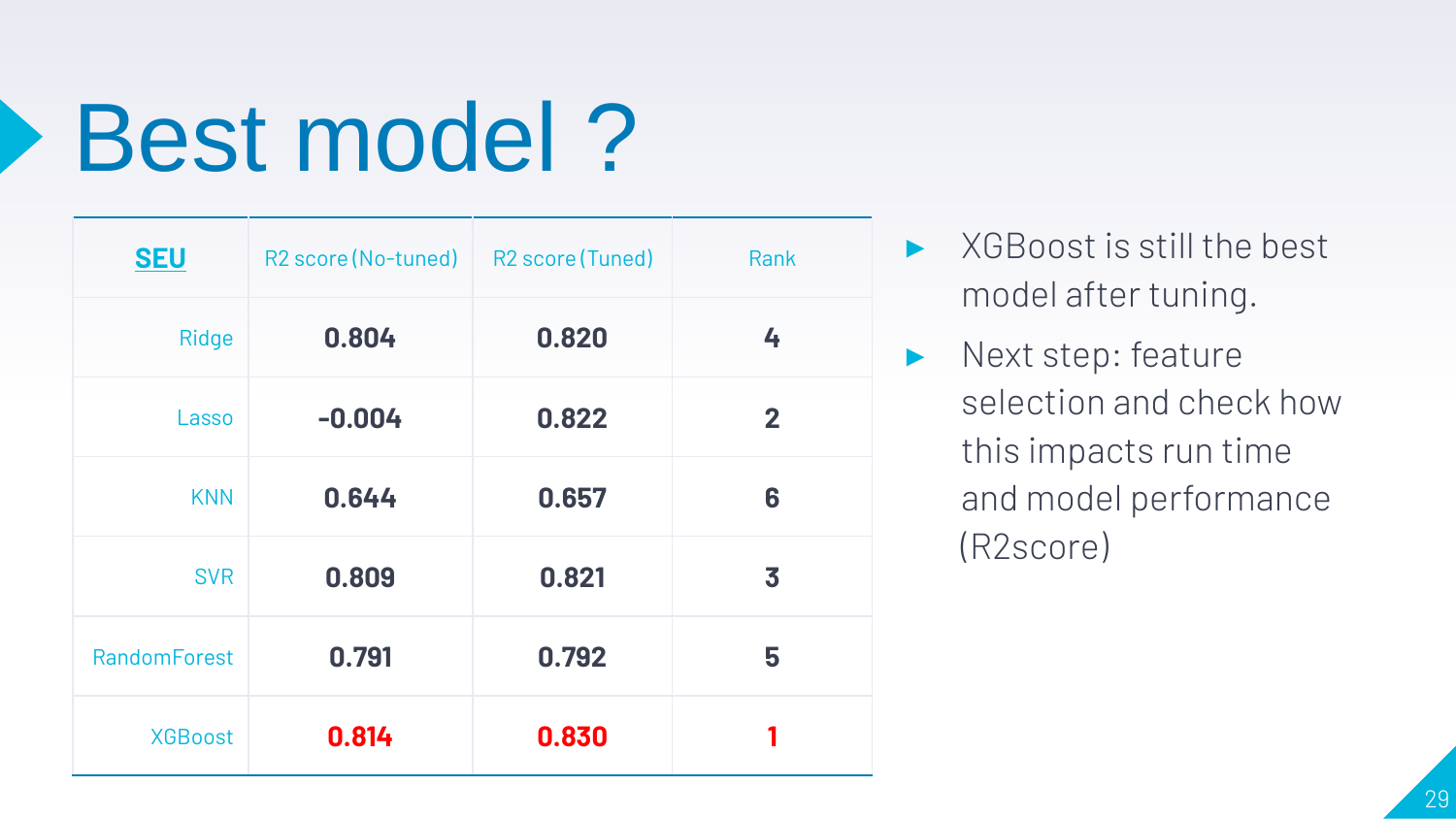

# Best model ?
| SEU | R2 score (No-tuned) | R2 score (Tuned) | Rank |
| --- | --- | --- | --- |
| Ridge | 0.804 | 0.820 | 4 |
| Lasso | -0.004 | 0.822 | 2 |
| KNN | 0.644 | 0.657 | 6 |
| SVR | 0.809 | 0.821 | 3 |
| RandomForest | 0.791 | 0.792 | 5 |
| XGBoost | 0.814 | 0.830 | 1 |
XGBoost is still the best model after tuning.
Next step: feature selection and check how this impacts run time and model performance (R2score)

29